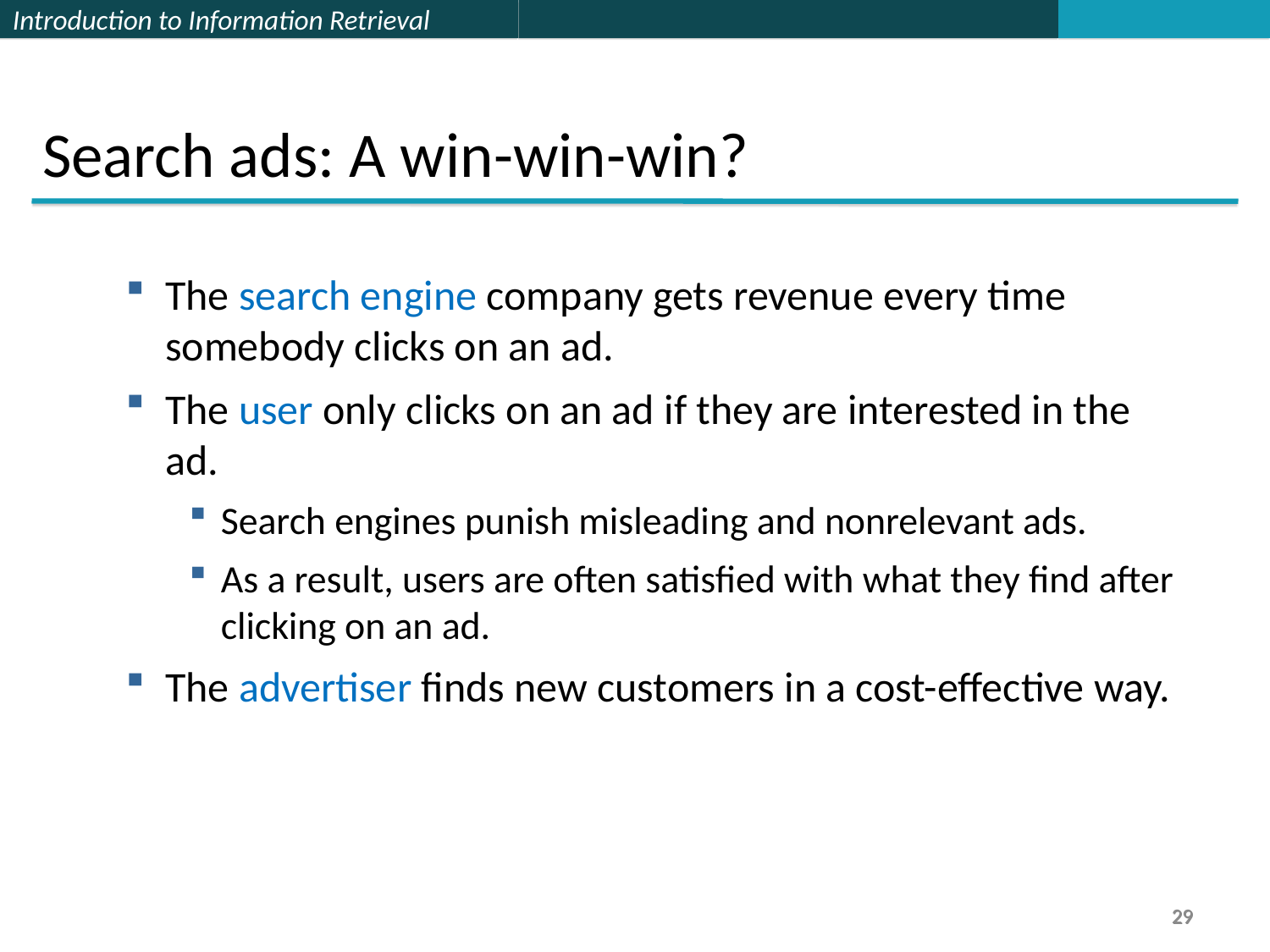

Search ads: A win-win-win?

The search engine company gets revenue every time somebody clicks on an ad.
The user only clicks on an ad if they are interested in the ad.
Search engines punish misleading and nonrelevant ads.
As a result, users are often satisfied with what they find after clicking on an ad.
The advertiser finds new customers in a cost-effective way.
29
29